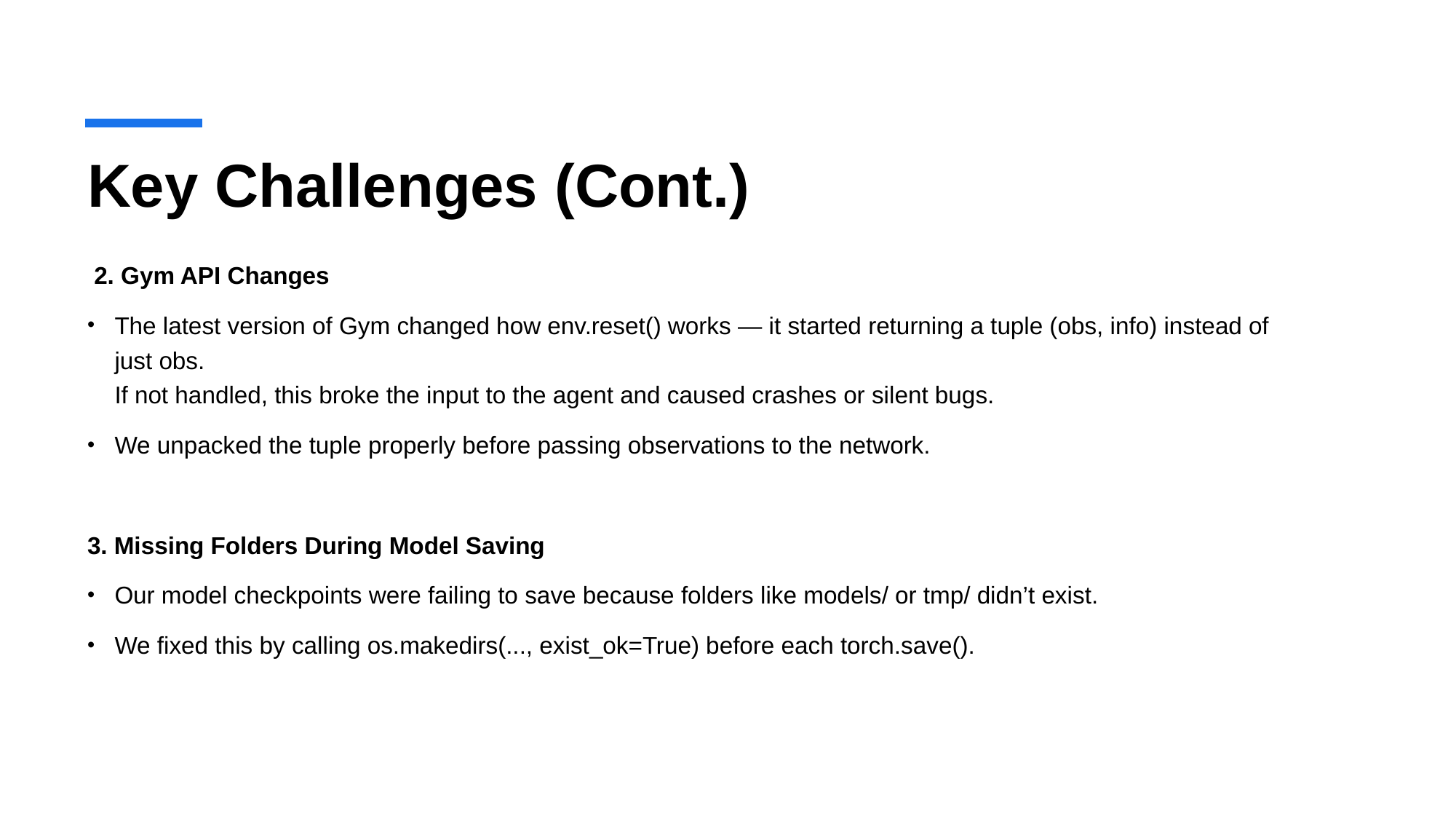

# Key Challenges (Cont.)
 2. Gym API Changes
The latest version of Gym changed how env.reset() works — it started returning a tuple (obs, info) instead of just obs.
If not handled, this broke the input to the agent and caused crashes or silent bugs.
We unpacked the tuple properly before passing observations to the network.

3. Missing Folders During Model Saving
Our model checkpoints were failing to save because folders like models/ or tmp/ didn’t exist.
We fixed this by calling os.makedirs(..., exist_ok=True) before each torch.save().